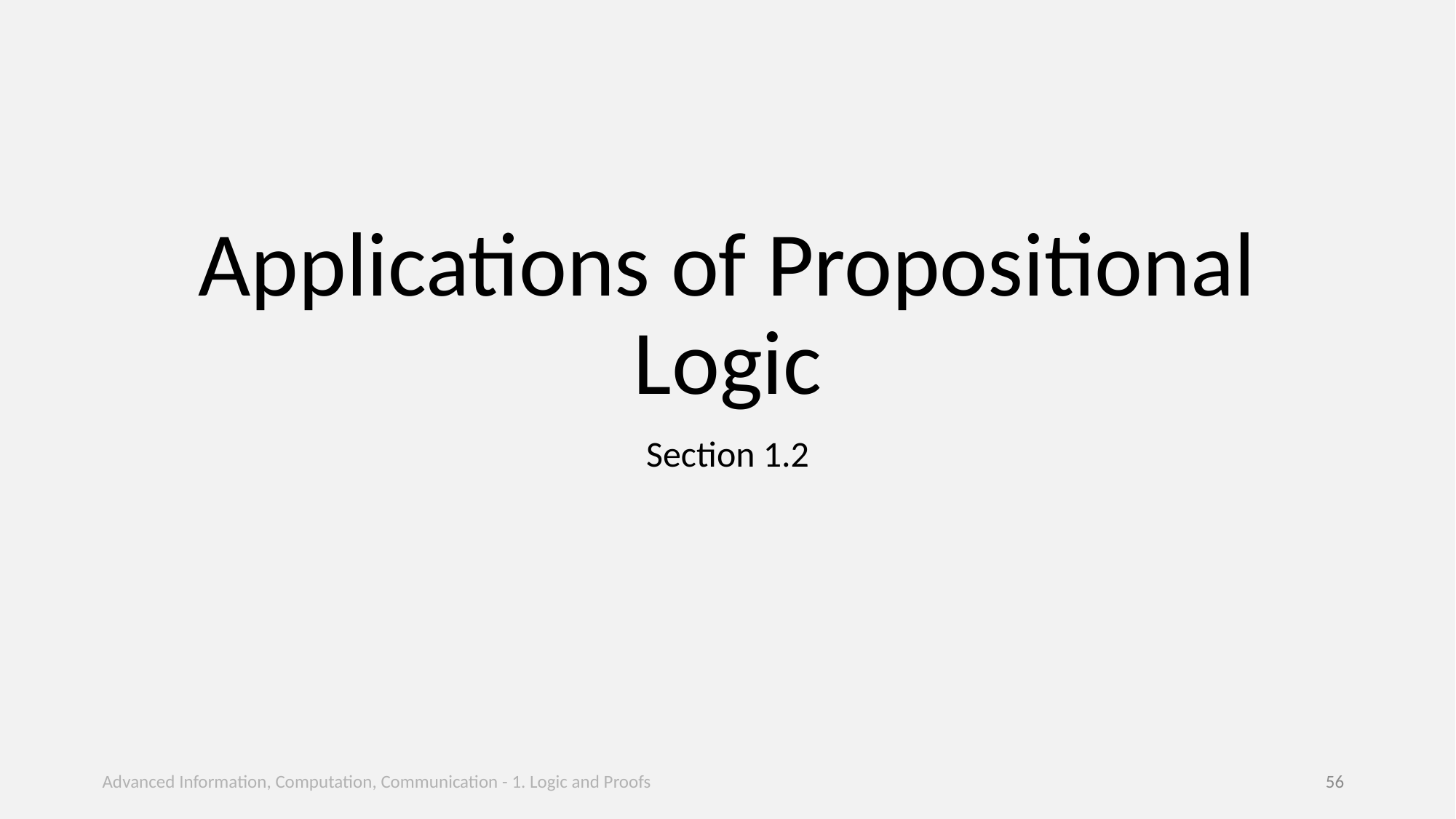

# Applications of Propositional Logic
Section 1.2
Advanced Information, Computation, Communication - 1. Logic and Proofs
56